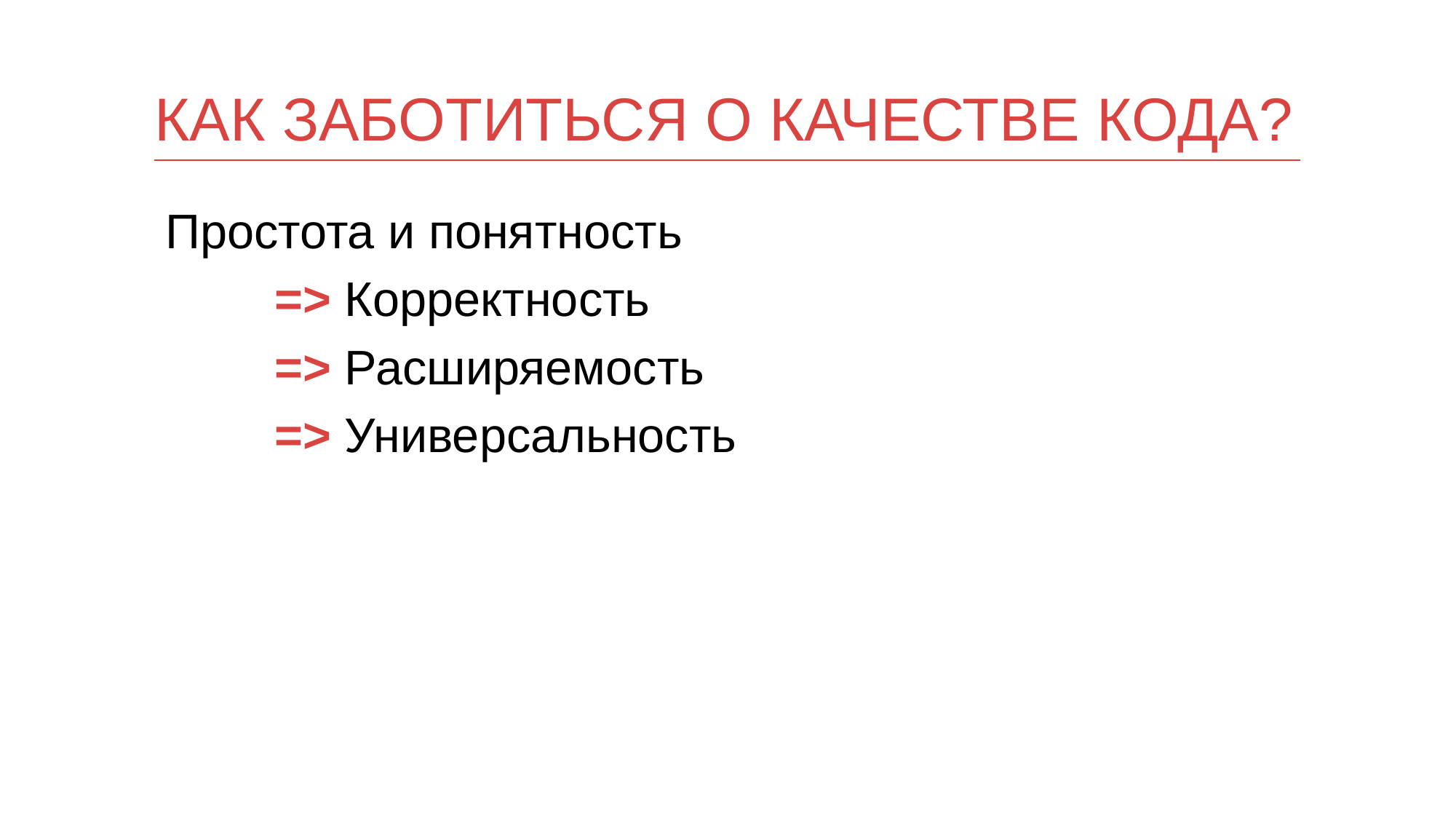

# КАК ЗАБОТИТЬСЯ О КАЧЕСТВЕ КОДА?
Простота и понятность
	=> Корректность
	=> Расширяемость
	=> Универсальность